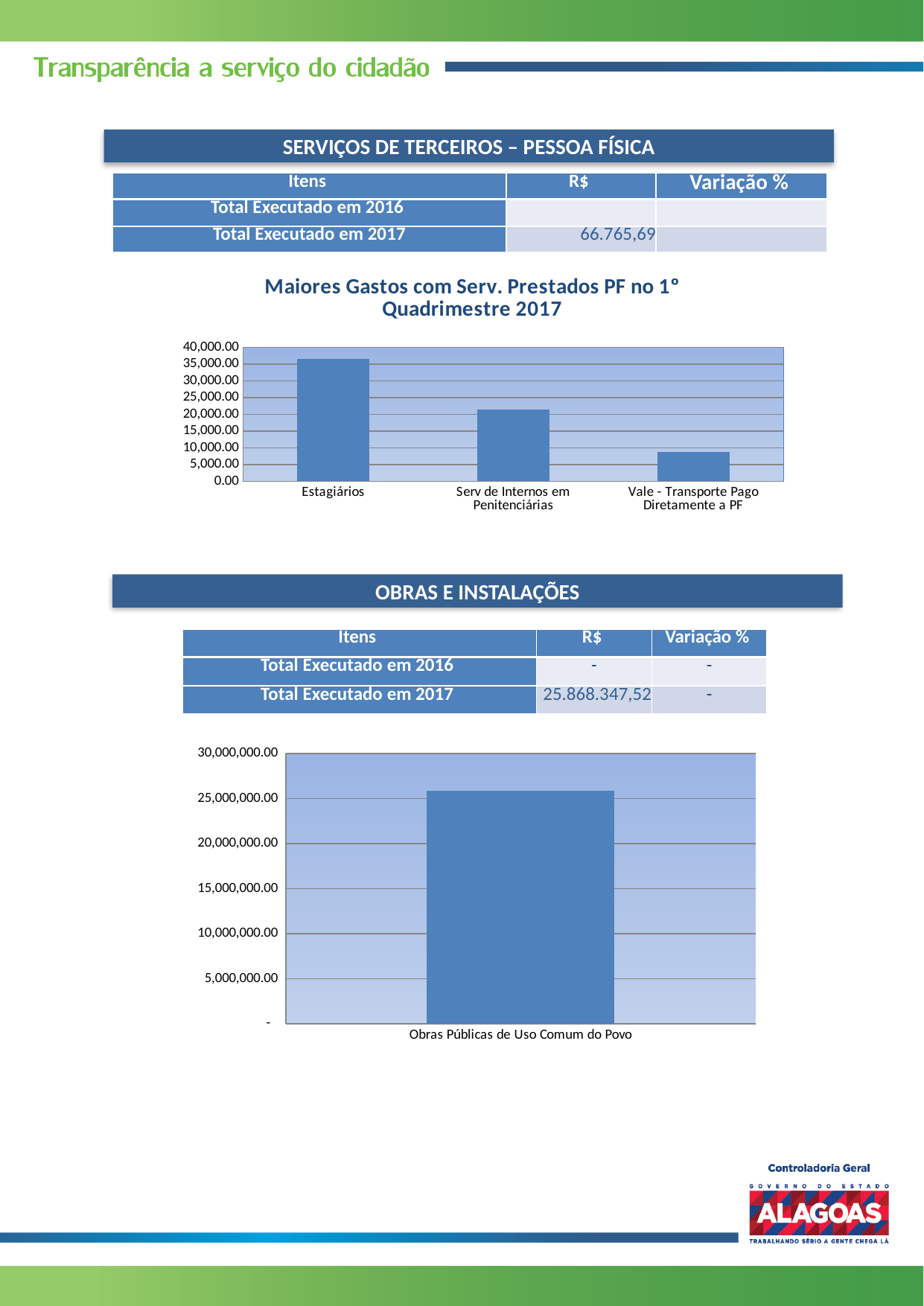

SERVIÇOS DE TERCEIROS – PESSOA FÍSICA
| Itens | R$ | Variação % |
| --- | --- | --- |
| Total Executado em 2016 |  |  |
| Total Executado em 2017 | 66.765,69 |  |

### Chart: Maiores Gastos com Serv. Prestados PF no 1º Quadrimestre 2017

| Category |  |
|---|---|
| Estagiários | 36543.0 |
| Serv de Internos em Penitenciárias | 21457.29 |
| Vale - Transporte Pago Diretamente a PF | 8765.4 |
OBRAS E INSTALAÇÕES
| Itens | R$ | Variação % |
| --- | --- | --- |
| Total Executado em 2016 | - | - |
| Total Executado em 2017 | 25.868.347,52 | - |

### Chart

| Category |  |
|---|---|
| Obras Públicas de Uso Comum do Povo | 25868347.52 |